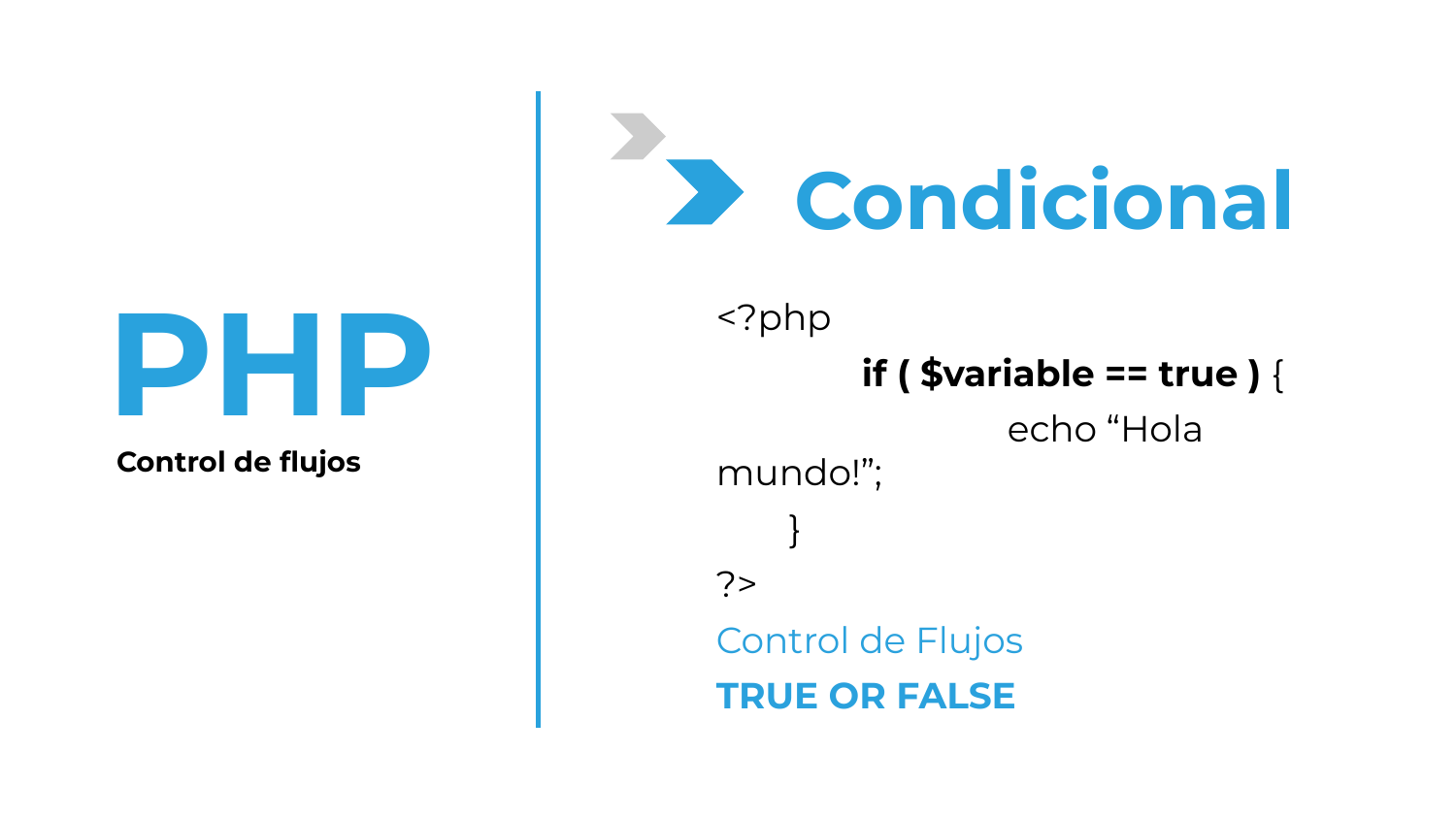

Condicional

PHP
<?php
	if ( $variable == true ) {
		echo “Hola mundo!”;
}
?>
Control de Flujos
TRUE OR FALSE
Control de flujos